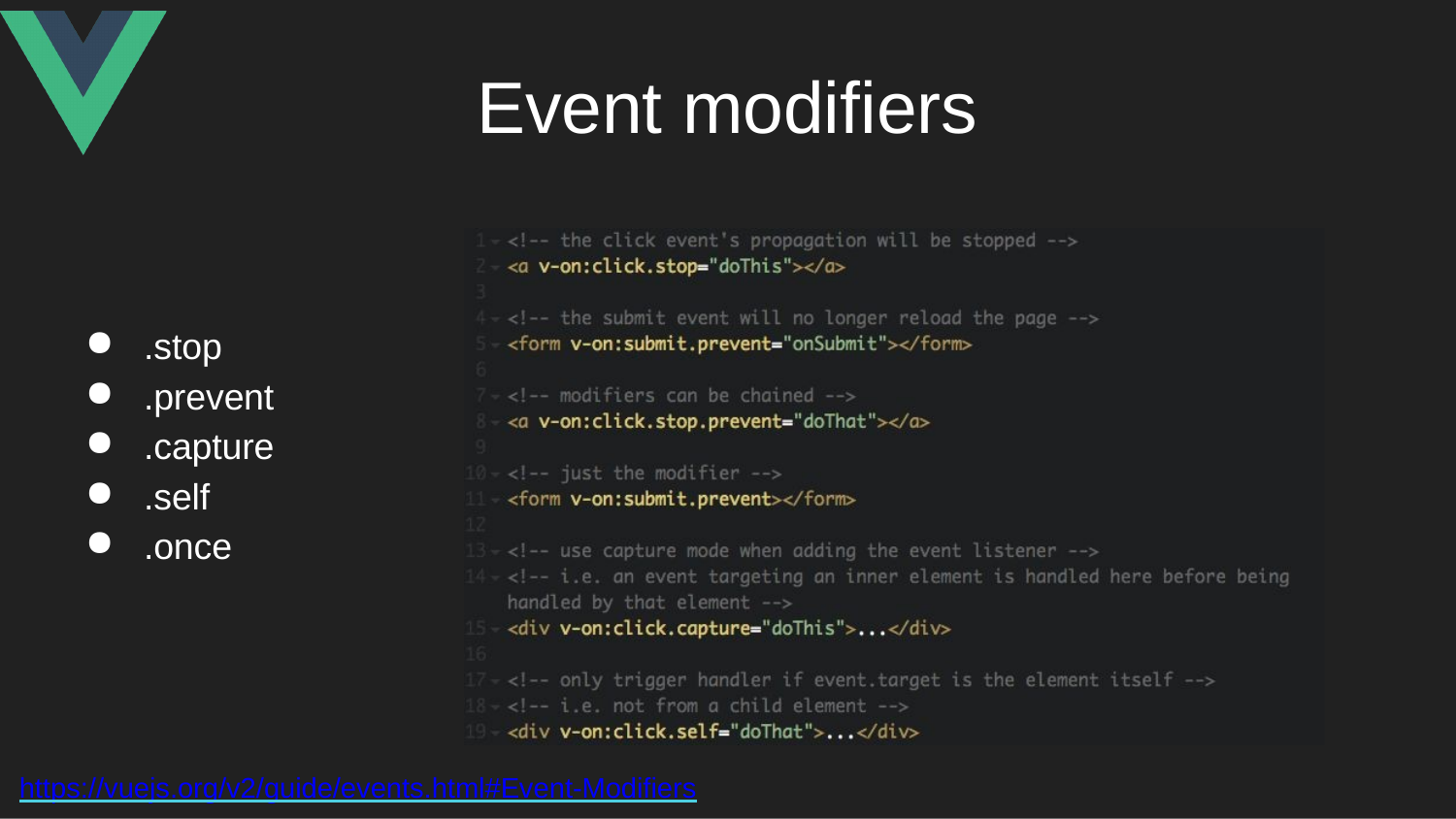

# Event modifiers

.stop
.prevent
.capture
.self
.once
https://vuejs.org/v2/guide/events.html#Event-Modifiers